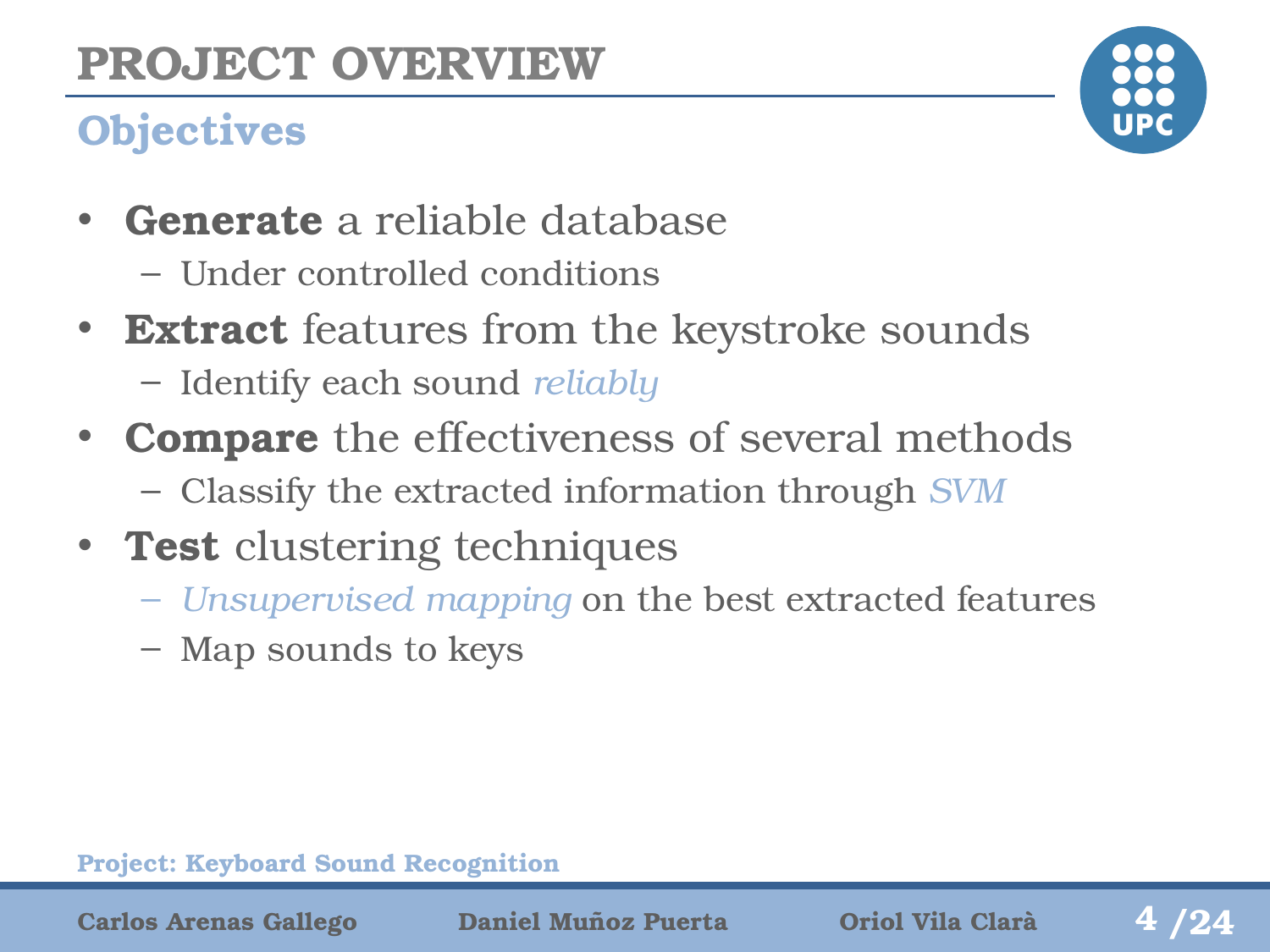

# PROJECT OVERVIEW
Objectives
Generate a reliable database
Under controlled conditions
Extract features from the keystroke sounds
Identify each sound reliably
Compare the effectiveness of several methods
Classify the extracted information through SVM
Test clustering techniques
Unsupervised mapping on the best extracted features
Map sounds to keys

4